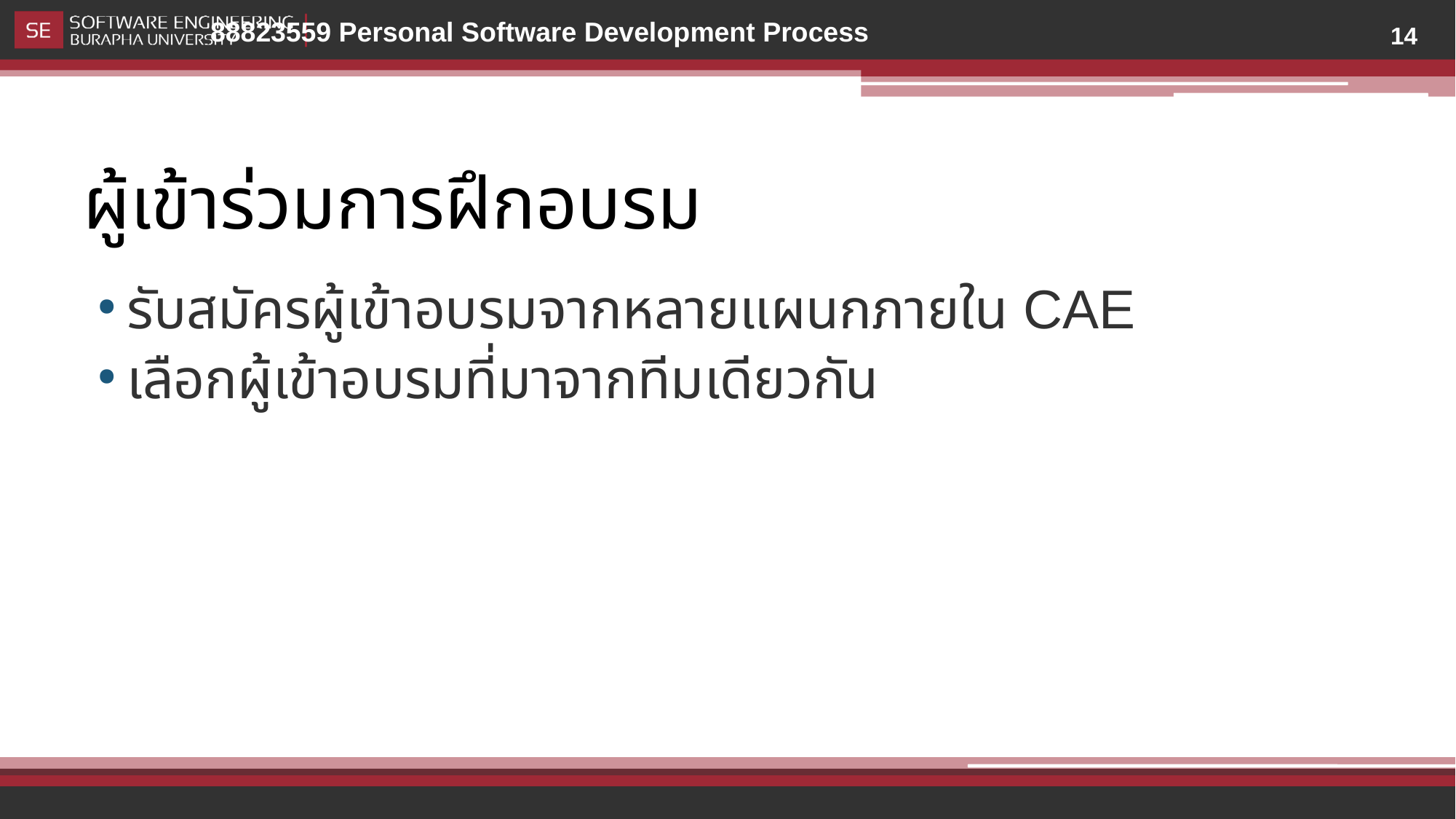

14
# ผู้เข้าร่วมการฝึกอบรม
รับสมัครผู้เข้าอบรมจากหลายแผนกภายใน CAE
เลือกผู้เข้าอบรมที่มาจากทีมเดียวกัน